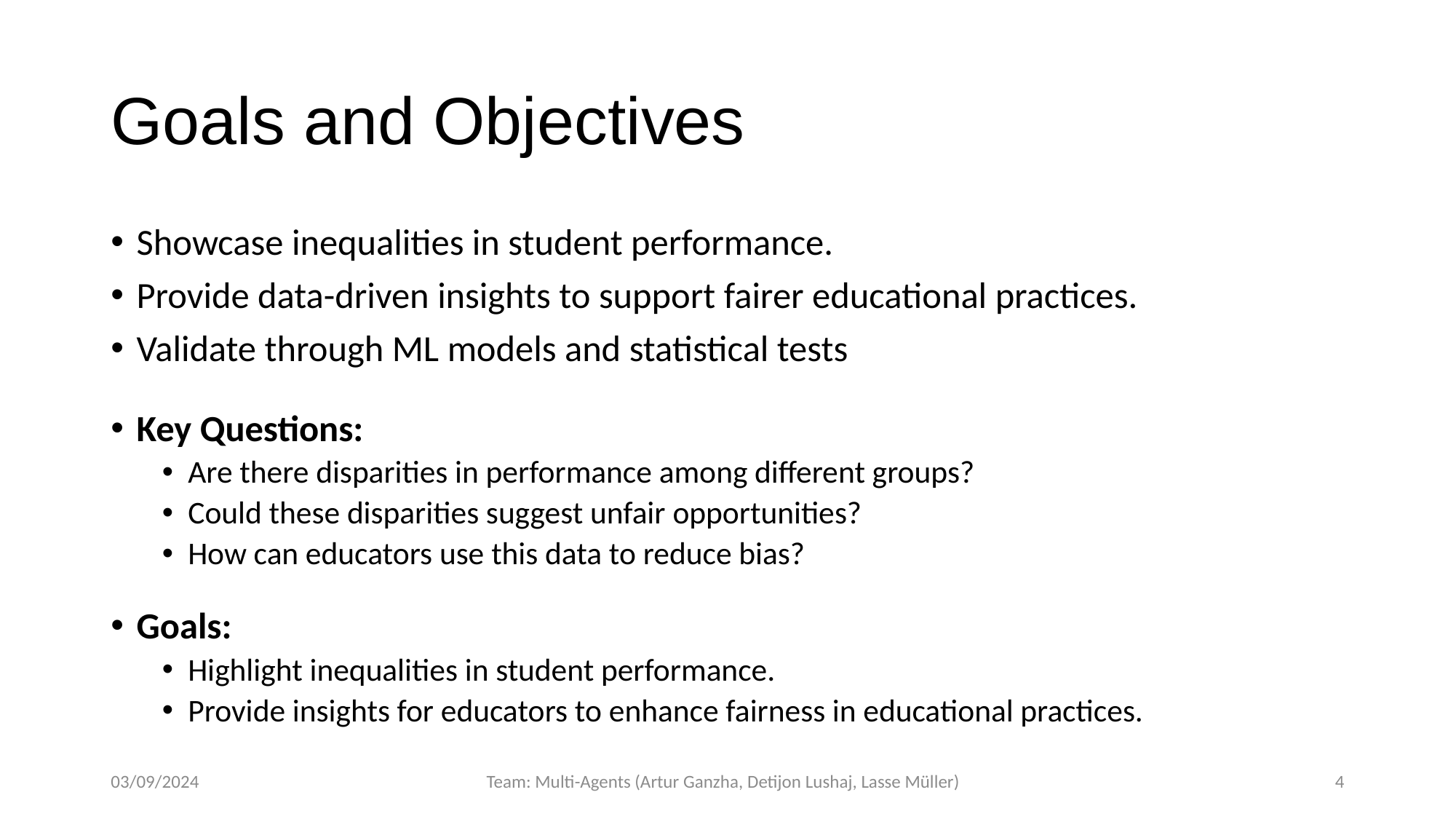

# Goals and Objectives
Showcase inequalities in student performance.
Provide data-driven insights to support fairer educational practices.
Validate through ML models and statistical tests

Key Questions:
Are there disparities in performance among different groups?
Could these disparities suggest unfair opportunities?
How can educators use this data to reduce bias?

Goals:
Highlight inequalities in student performance.
Provide insights for educators to enhance fairness in educational practices.
03/09/2024
Team: Multi-Agents (Artur Ganzha, Detijon Lushaj, Lasse Müller)
4